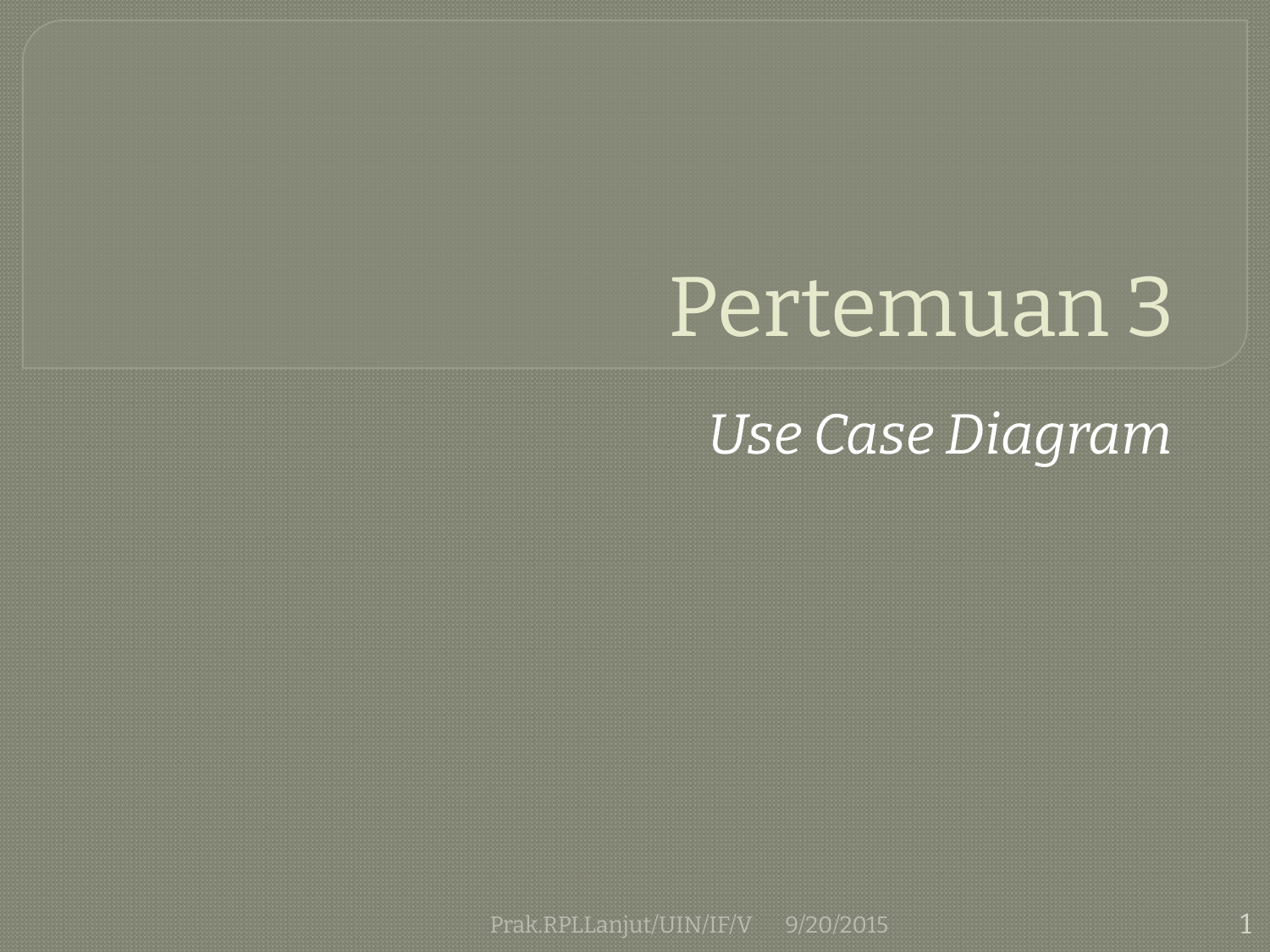

# Pertemuan 3
Use Case Diagram
Prak.RPLLanjut/UIN/IF/V
9/20/2015
1